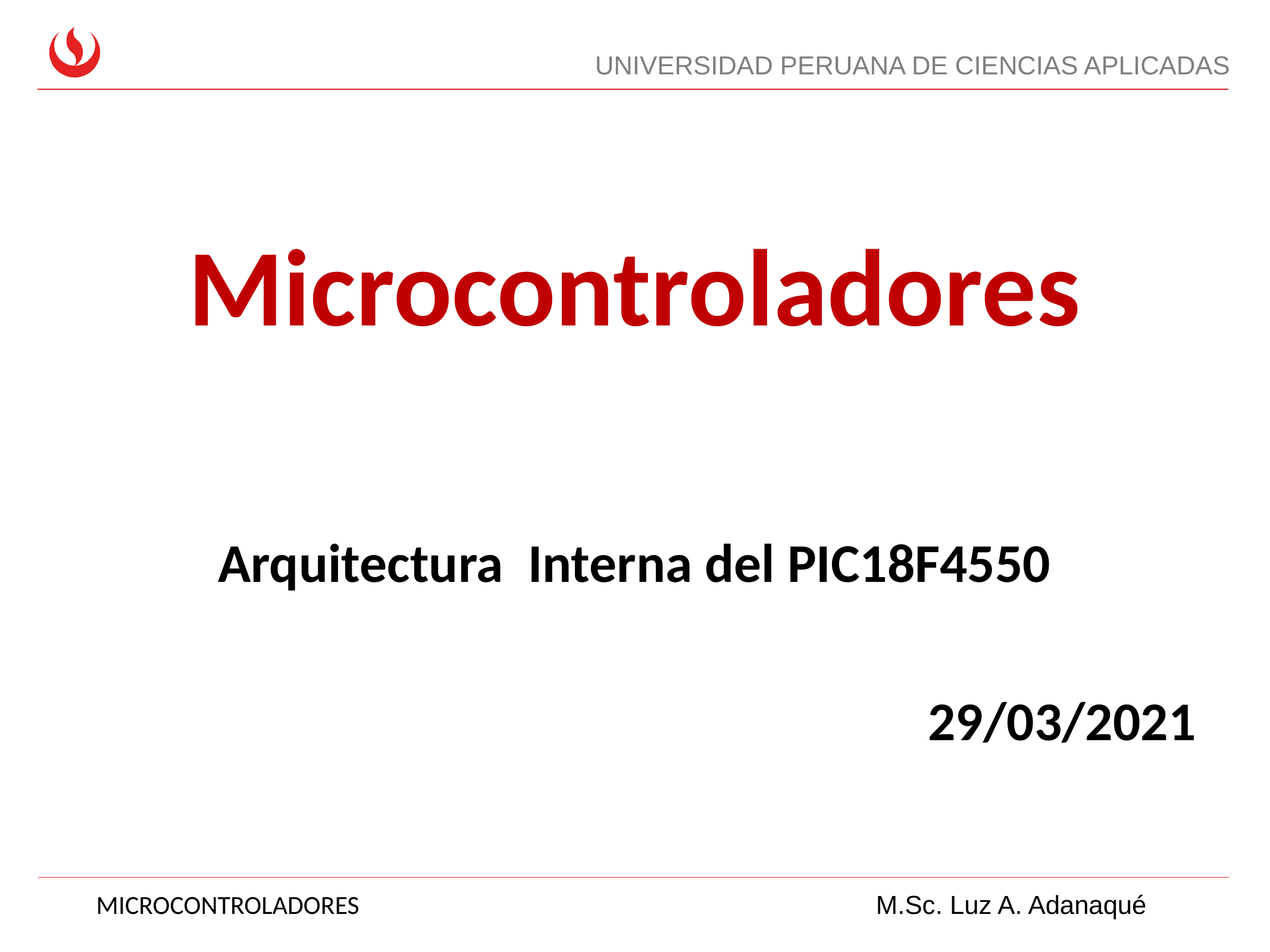

# Microcontroladores
Arquitectura  Interna del PIC18F4550
29/03/2021